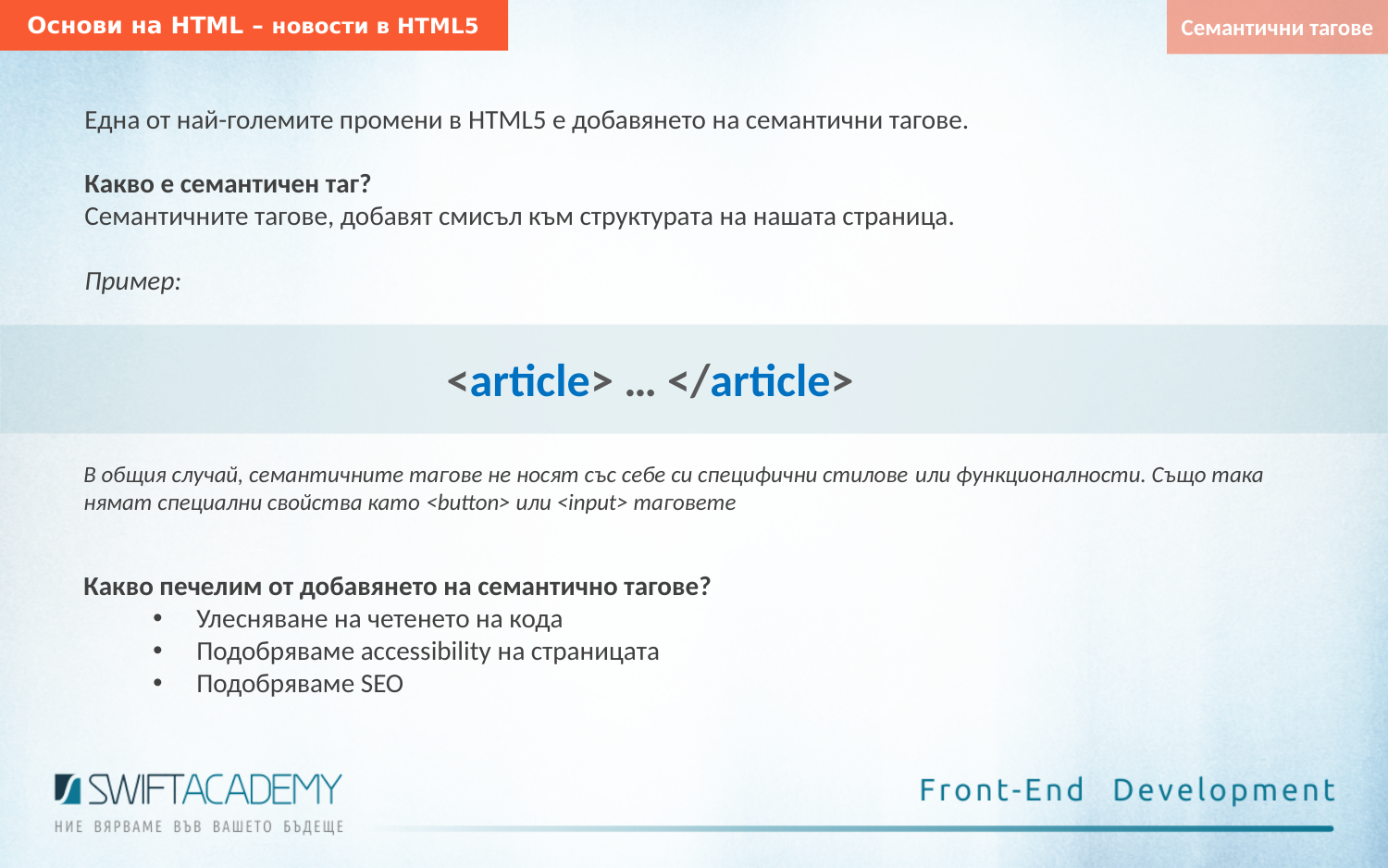

Основи на HTML – новости в HTML5
Семантични тагове
Една от най-големите промени в HTML5 е добавянето на семантични тагове.

Какво е семантичен таг?
Семантичните тагове, добавят смисъл към структурата на нашата страница.

Пример:

<article> … </article>
В общия случай, семантичните тагове не носят със себе си специфични стилове или функционалности. Също така нямат специални свойства като <button> или <input> таговете
Какво печелим от добавянето на семантично тагове?
Улесняване на четенето на кода
Подобряваме accessibility на страницата
Подобряваме SEO